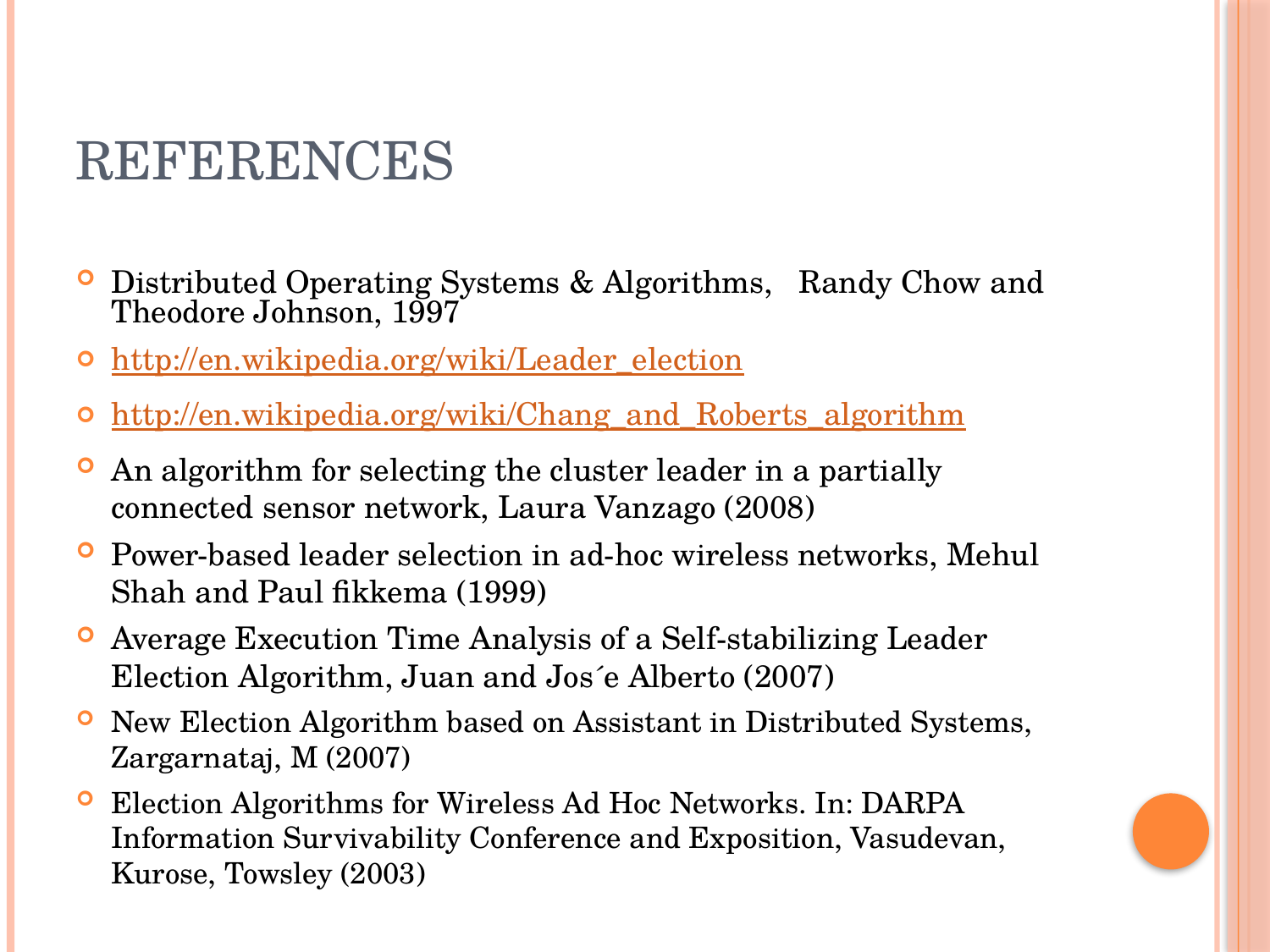

# References

Distributed Operating Systems & Algorithms,   Randy Chow and Theodore Johnson, 1997
http://en.wikipedia.org/wiki/Leader_election
http://en.wikipedia.org/wiki/Chang_and_Roberts_algorithm
An algorithm for selecting the cluster leader in a partially connected sensor network, Laura Vanzago (2008)
Power-based leader selection in ad-hoc wireless networks, Mehul Shah and Paul fikkema (1999)
Average Execution Time Analysis of a Self-stabilizing Leader Election Algorithm, Juan and Jos´e Alberto (2007)
New Election Algorithm based on Assistant in Distributed Systems, Zargarnataj, M (2007)
Election Algorithms for Wireless Ad Hoc Networks. In: DARPA Information Survivability Conference and Exposition, Vasudevan, Kurose, Towsley (2003)